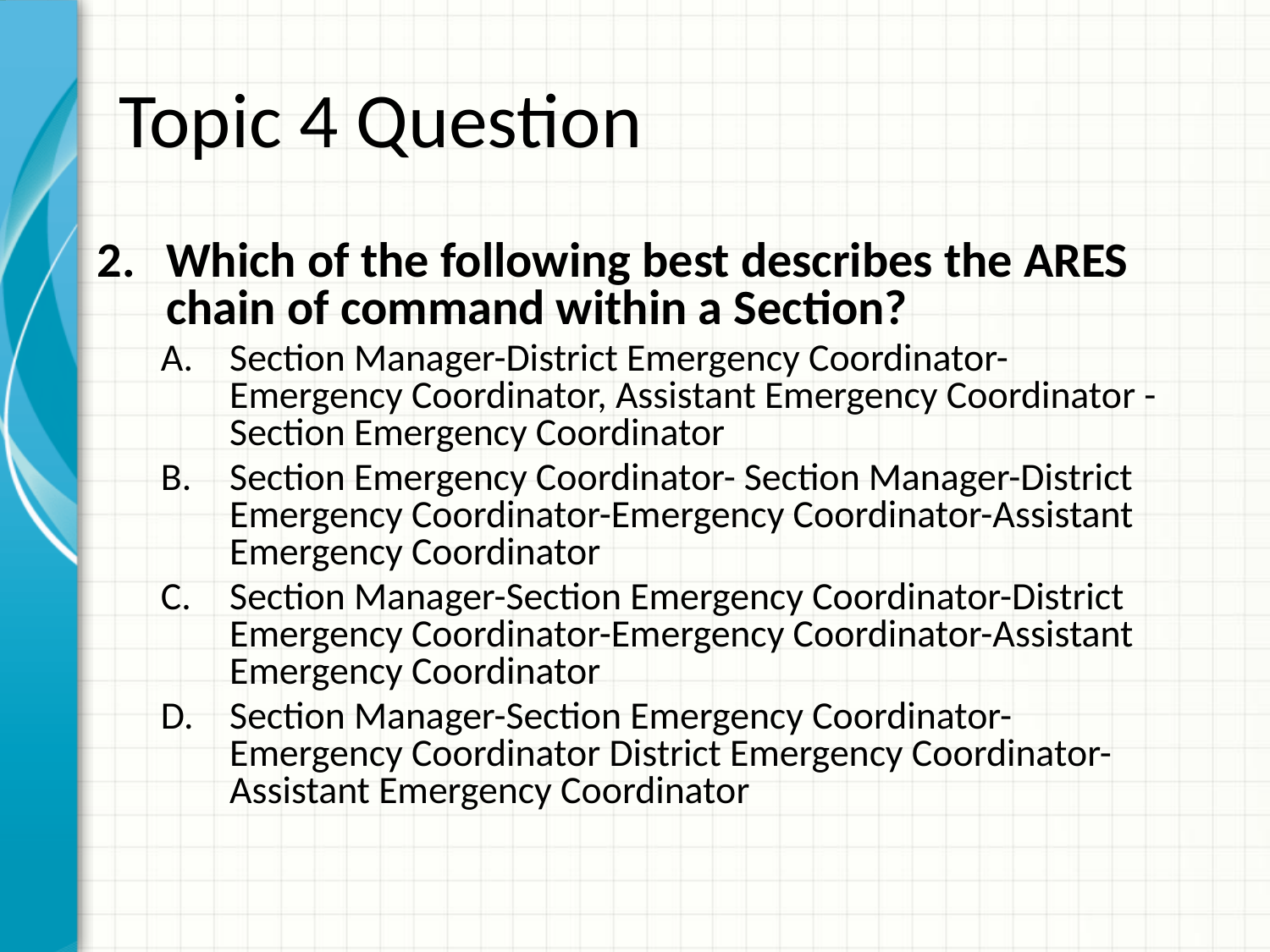

# Topic 4 Question
Which of the following best describes the ARES chain of command within a Section?
Section Manager-District Emergency Coordinator-Emergency Coordinator, Assistant Emergency Coordinator -Section Emergency Coordinator
Section Emergency Coordinator- Section Manager-District Emergency Coordinator-Emergency Coordinator-Assistant Emergency Coordinator
Section Manager-Section Emergency Coordinator-District Emergency Coordinator-Emergency Coordinator-Assistant Emergency Coordinator
Section Manager-Section Emergency Coordinator-Emergency Coordinator District Emergency Coordinator-Assistant Emergency Coordinator